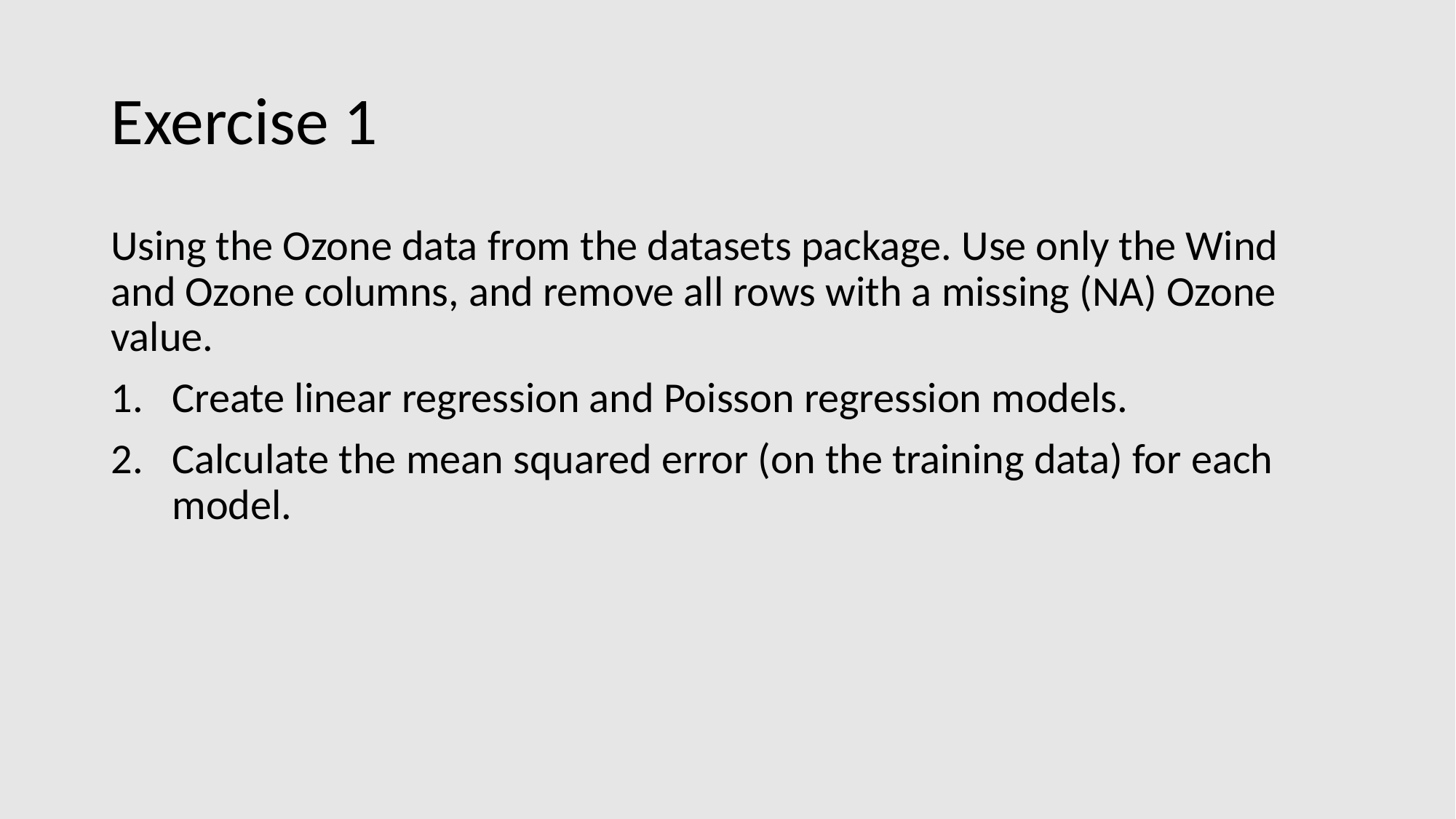

# Exercise 1
Using the Ozone data from the datasets package. Use only the Wind and Ozone columns, and remove all rows with a missing (NA) Ozone value.
Create linear regression and Poisson regression models.
Calculate the mean squared error (on the training data) for each model.